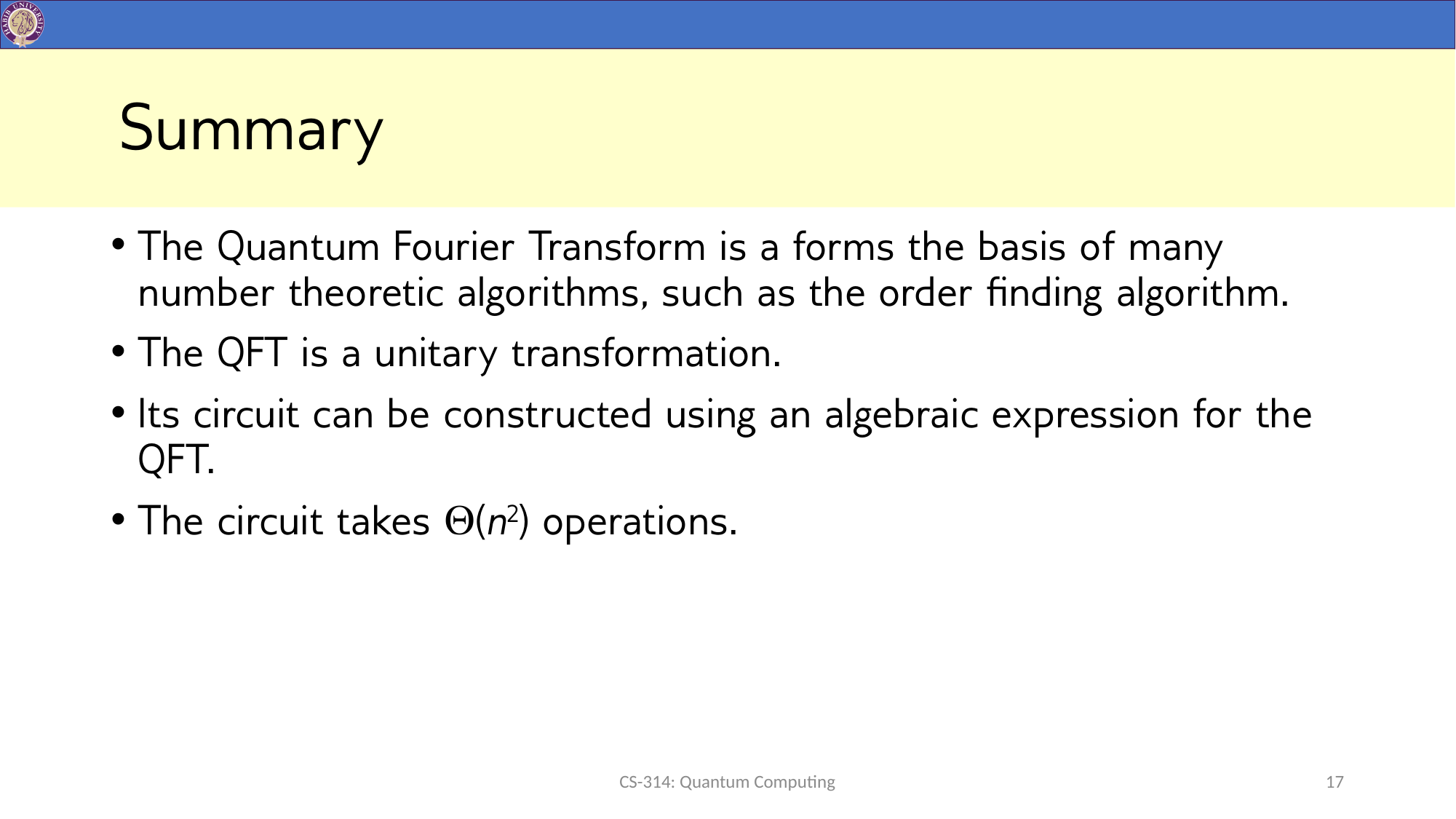

# Summary
The Quantum Fourier Transform is a forms the basis of many number theoretic algorithms, such as the order finding algorithm.
The QFT is a unitary transformation.
Its circuit can be constructed using an algebraic expression for the QFT.
The circuit takes Θ(n2) operations.
CS-314: Quantum Computing
17